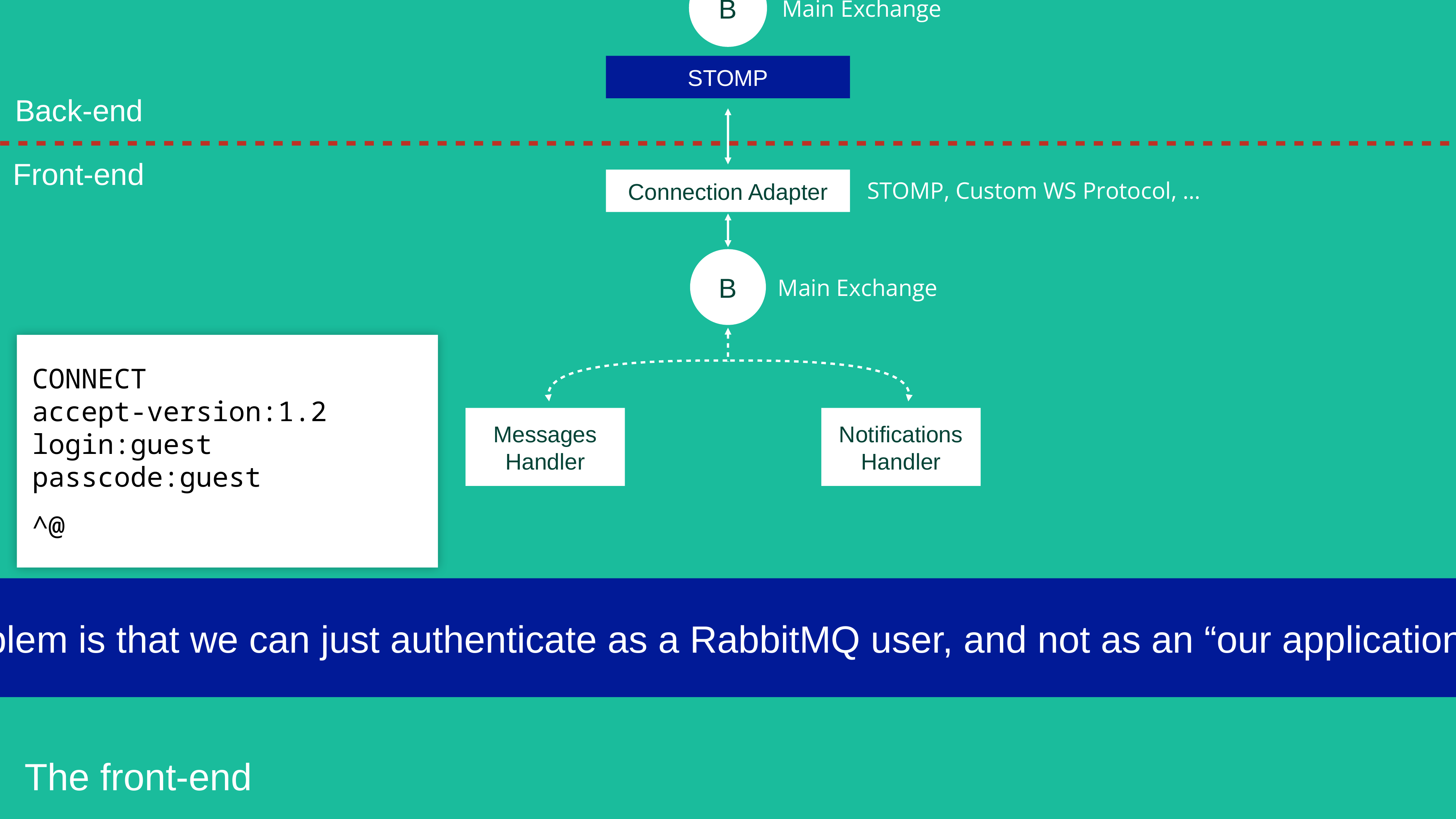

Messages
Service
Metrics
Service
Hooks
Service

v1.messages.new
B
Main Exchange
STOMP
Back-end

Front-end
Connection Adapter
STOMP, Custom WS Protocol, …

B
Main Exchange

CONNECT
accept-version:1.2
login:guest
passcode:guest

^@

Messages
Handler
Notifications Handler

The problem is that we can just authenticate as a RabbitMQ user, and not as an “our application” user…
The front-end